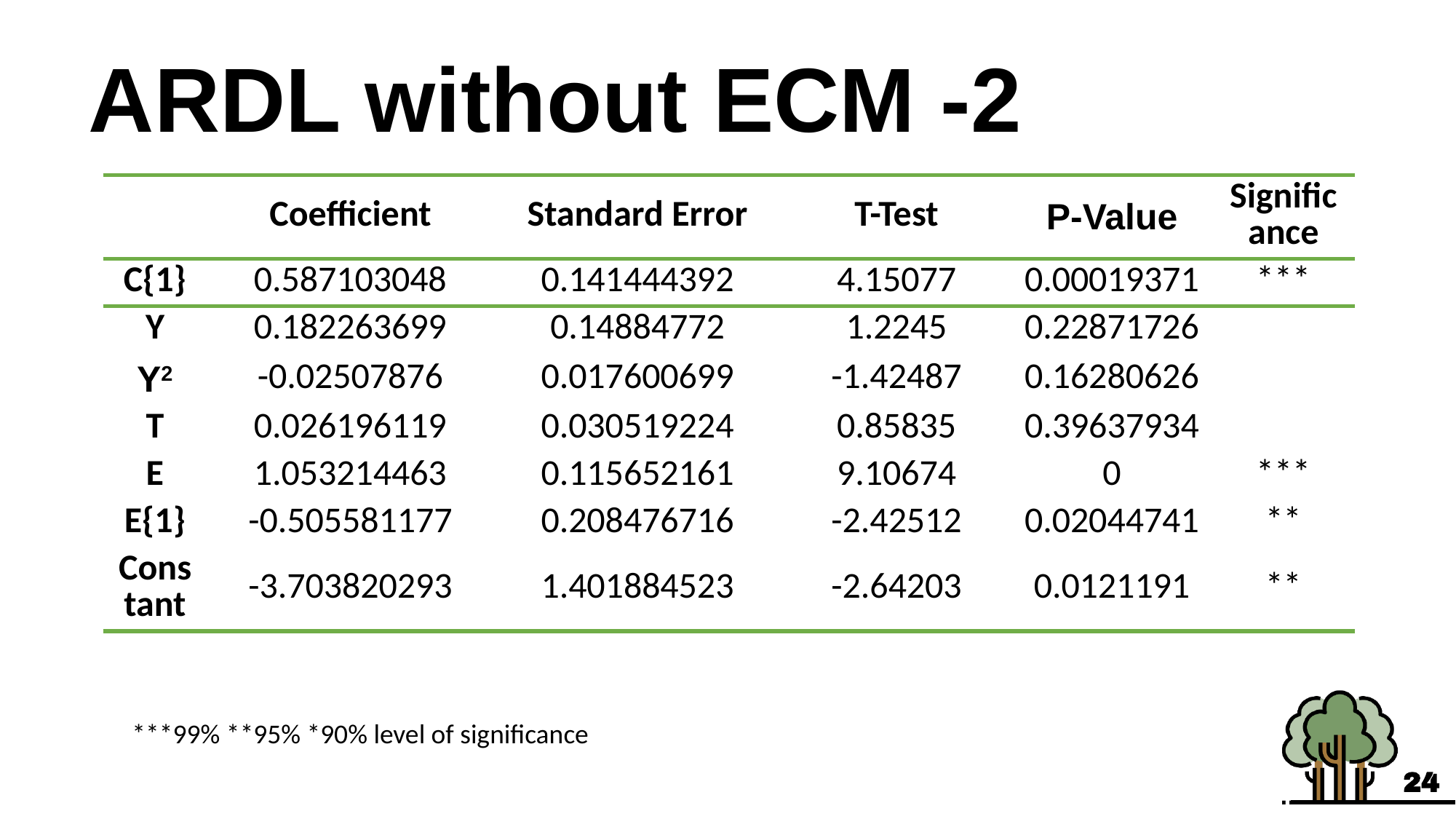

ARDL without ECM -2
|  | Coefficient | Standard Error | T-Test | P-Value | Significance |
| --- | --- | --- | --- | --- | --- |
| C{1} | 0.587103048 | 0.141444392 | 4.15077 | 0.00019371 | \*\*\* |
| Y | 0.182263699 | 0.14884772 | 1.2245 | 0.22871726 |  |
| Y2 | -0.02507876 | 0.017600699 | -1.42487 | 0.16280626 |  |
| T | 0.026196119 | 0.030519224 | 0.85835 | 0.39637934 |  |
| E | 1.053214463 | 0.115652161 | 9.10674 | 0 | \*\*\* |
| E{1} | -0.505581177 | 0.208476716 | -2.42512 | 0.02044741 | \*\* |
| Constant | -3.703820293 | 1.401884523 | -2.64203 | 0.0121191 | \*\* |
***99% **95% *90% level of significance
24